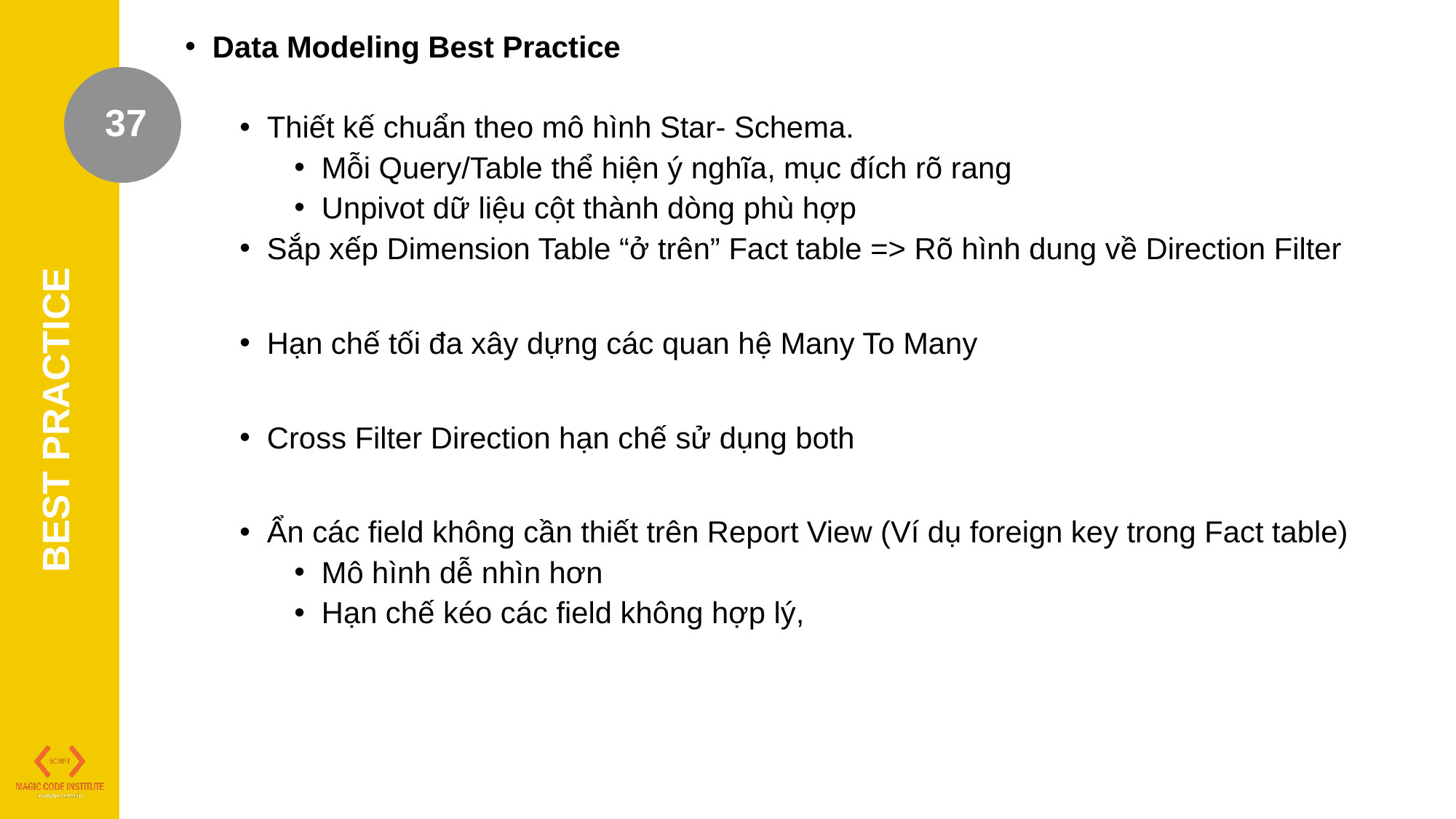

Data Modeling Best Practice

Thiết kế chuẩn theo mô hình Star- Schema.
Mỗi Query/Table thể hiện ý nghĩa, mục đích rõ rang
Unpivot dữ liệu cột thành dòng phù hợp
Sắp xếp Dimension Table “ở trên” Fact table => Rõ hình dung về Direction Filter

Hạn chế tối đa xây dựng các quan hệ Many To Many

Cross Filter Direction hạn chế sử dụng both

Ẩn các field không cần thiết trên Report View (Ví dụ foreign key trong Fact table)
Mô hình dễ nhìn hơn
Hạn chế kéo các field không hợp lý,

37
BEST PRACTICE